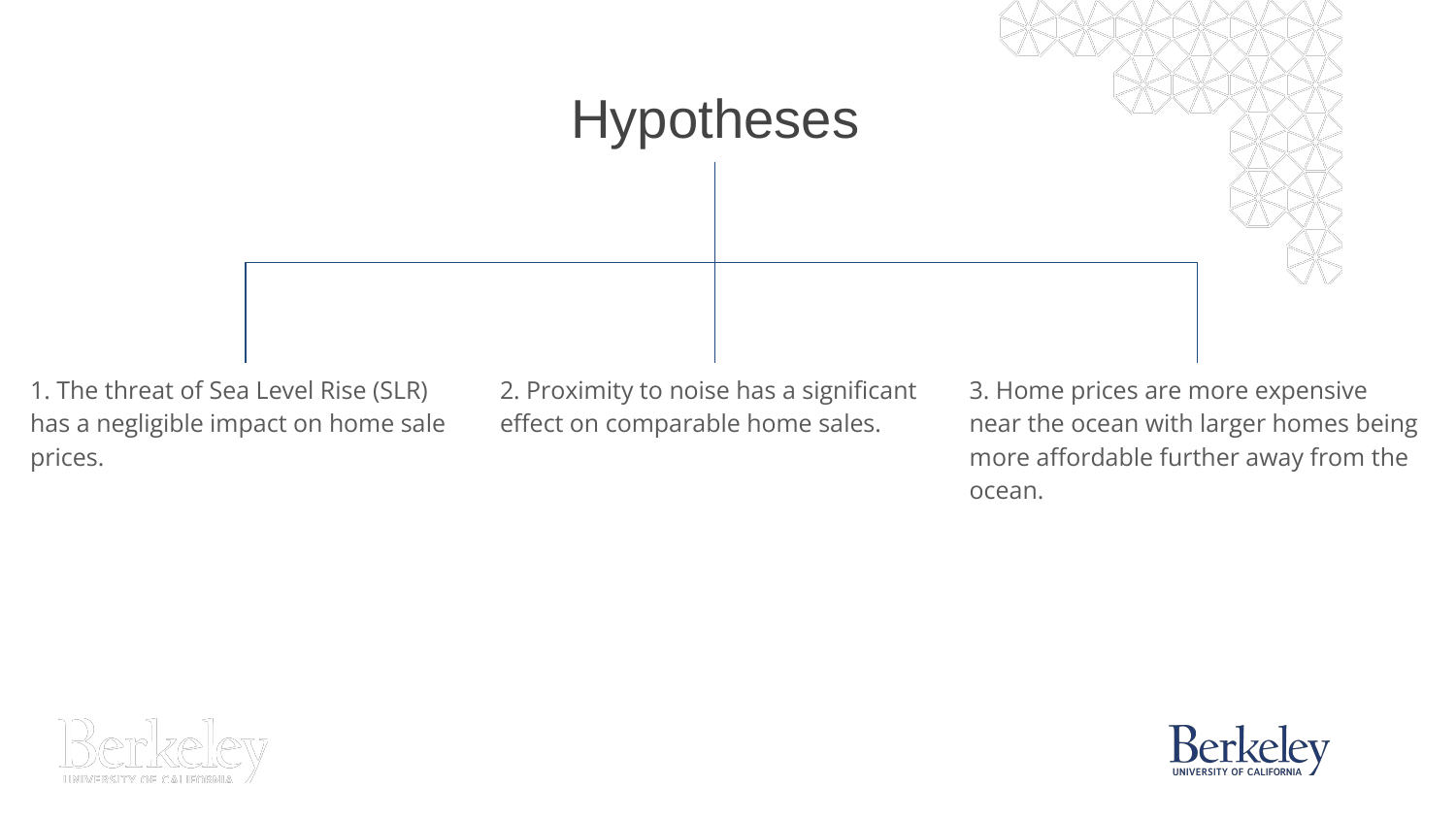

# Hypotheses
1. The threat of Sea Level Rise (SLR) has a negligible impact on home sale prices.
2. Proximity to noise has a significant effect on comparable home sales.
3. Home prices are more expensive near the ocean with larger homes being more affordable further away from the ocean.